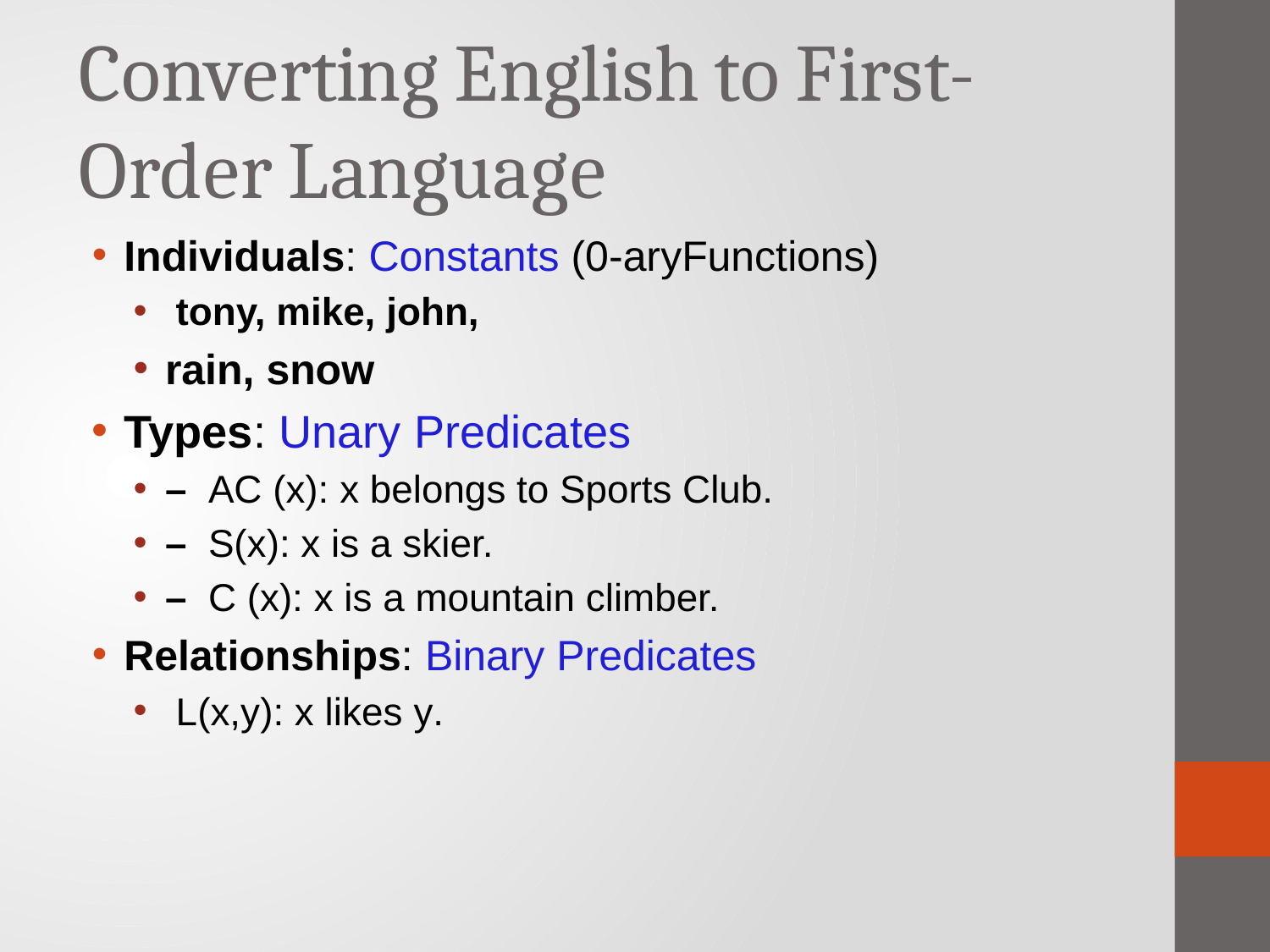

# Converting English to First-Order Language
Individuals: Constants (0-aryFunctions)
 tony, mike, john,
rain, snow
Types: Unary Predicates
–  AC (x): x belongs to Sports Club.
–  S(x): x is a skier.
–  C (x): x is a mountain climber.
Relationships: Binary Predicates
 L(x,y): x likes y.